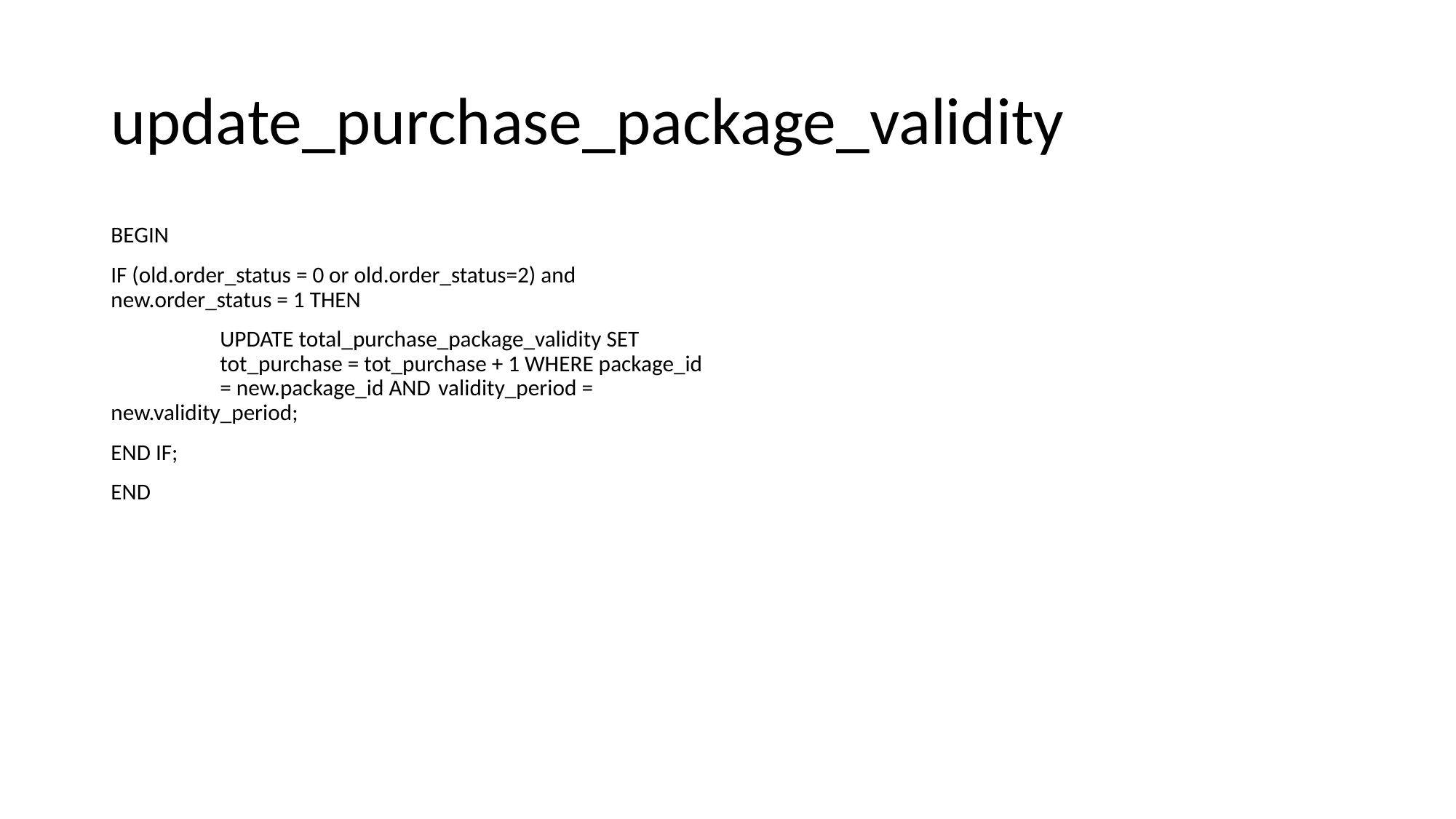

# update_purchase_package_validity
BEGIN
IF (old.order_status = 0 or old.order_status=2) and new.order_status = 1 THEN
	UPDATE total_purchase_package_validity SET 		tot_purchase = tot_purchase + 1 WHERE package_id 	= new.package_id AND 	validity_period = 	new.validity_period;
END IF;
END